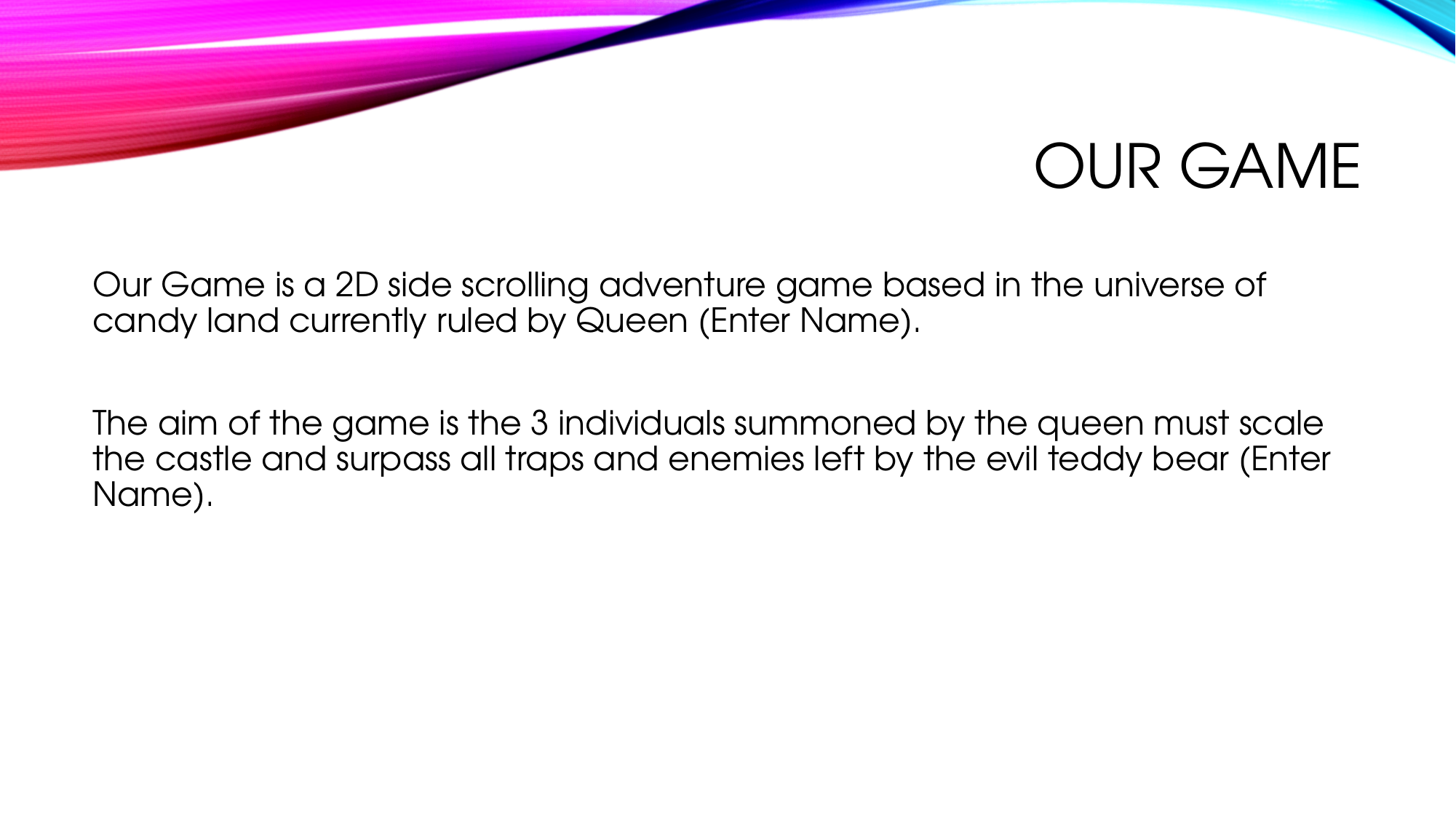

# Our Game
Our Game is a 2D side scrolling adventure game based in the universe of candy land currently ruled by Queen (Enter Name).

The aim of the game is the 3 individuals summoned by the queen must scale the castle and surpass all traps and enemies left by the evil teddy bear (Enter Name).